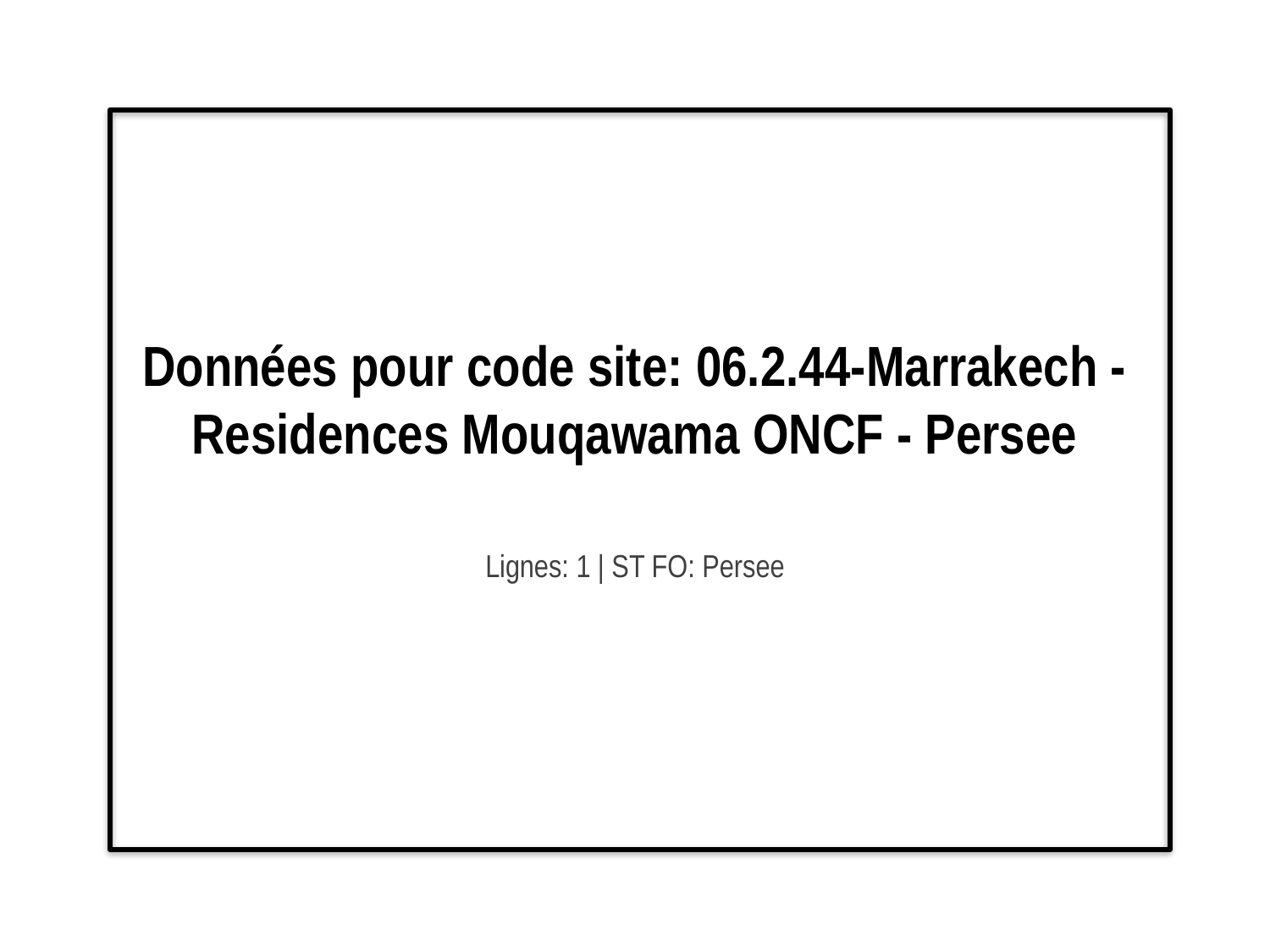

# Données pour code site: 06.2.44-Marrakech - Residences Mouqawama ONCF - Persee
Lignes: 1 | ST FO: Persee